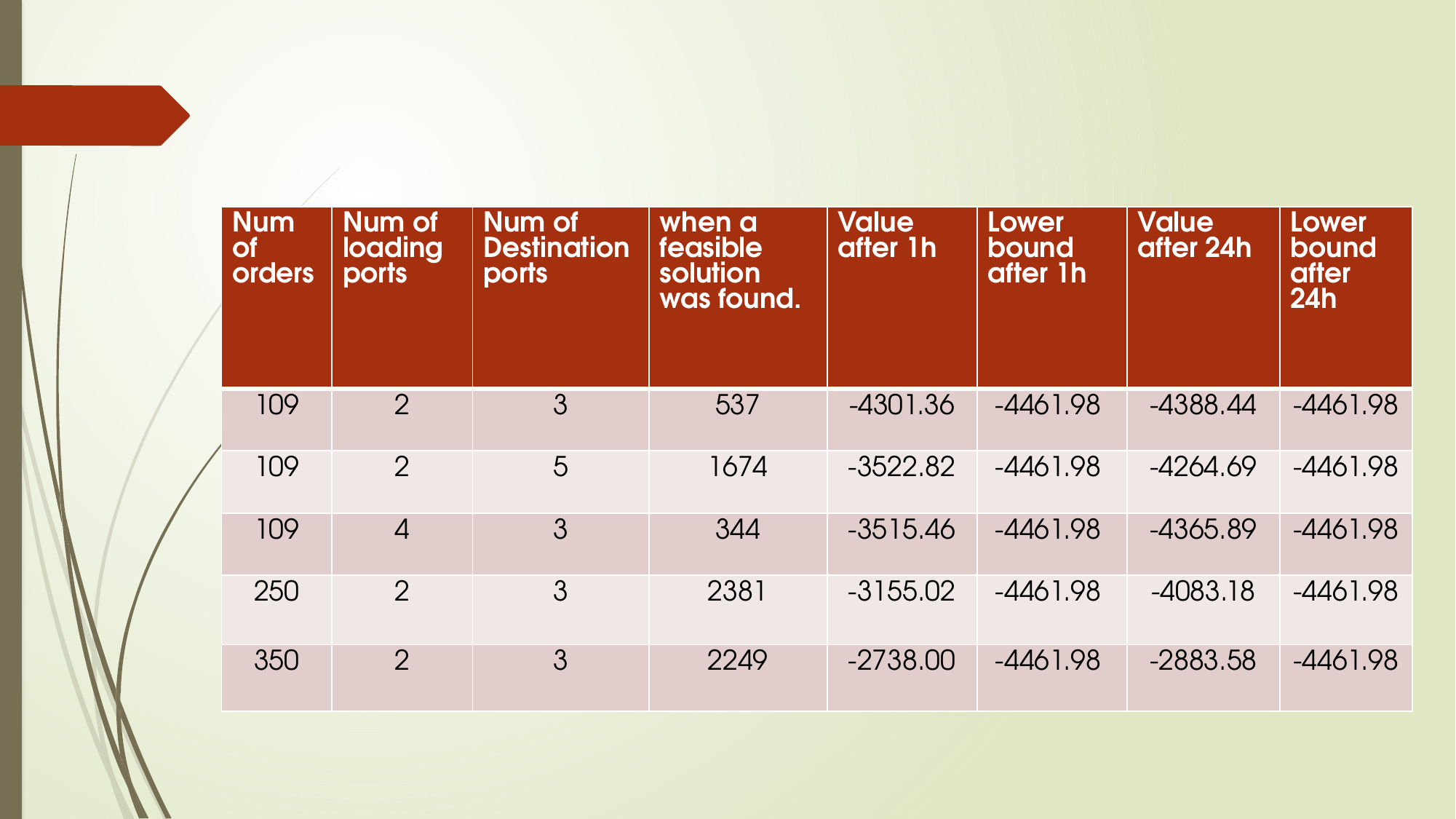

#
| Num of orders | Num of loading ports | Num of Destination ports | when a feasible solution was found. | Value after 1h | Lower bound after 1h | Value after 24h | Lower bound after 24h |
| --- | --- | --- | --- | --- | --- | --- | --- |
| 109 | 2 | 3 | 537 | -4301.36 | -4461.98 | -4388.44 | -4461.98 |
| 109 | 2 | 5 | 1674 | -3522.82 | -4461.98 | -4264.69 | -4461.98 |
| 109 | 4 | 3 | 344 | -3515.46 | -4461.98 | -4365.89 | -4461.98 |
| 250 | 2 | 3 | 2381 | -3155.02 | -4461.98 | -4083.18 | -4461.98 |
| 350 | 2 | 3 | 2249 | -2738.00 | -4461.98 | -2883.58 | -4461.98 |